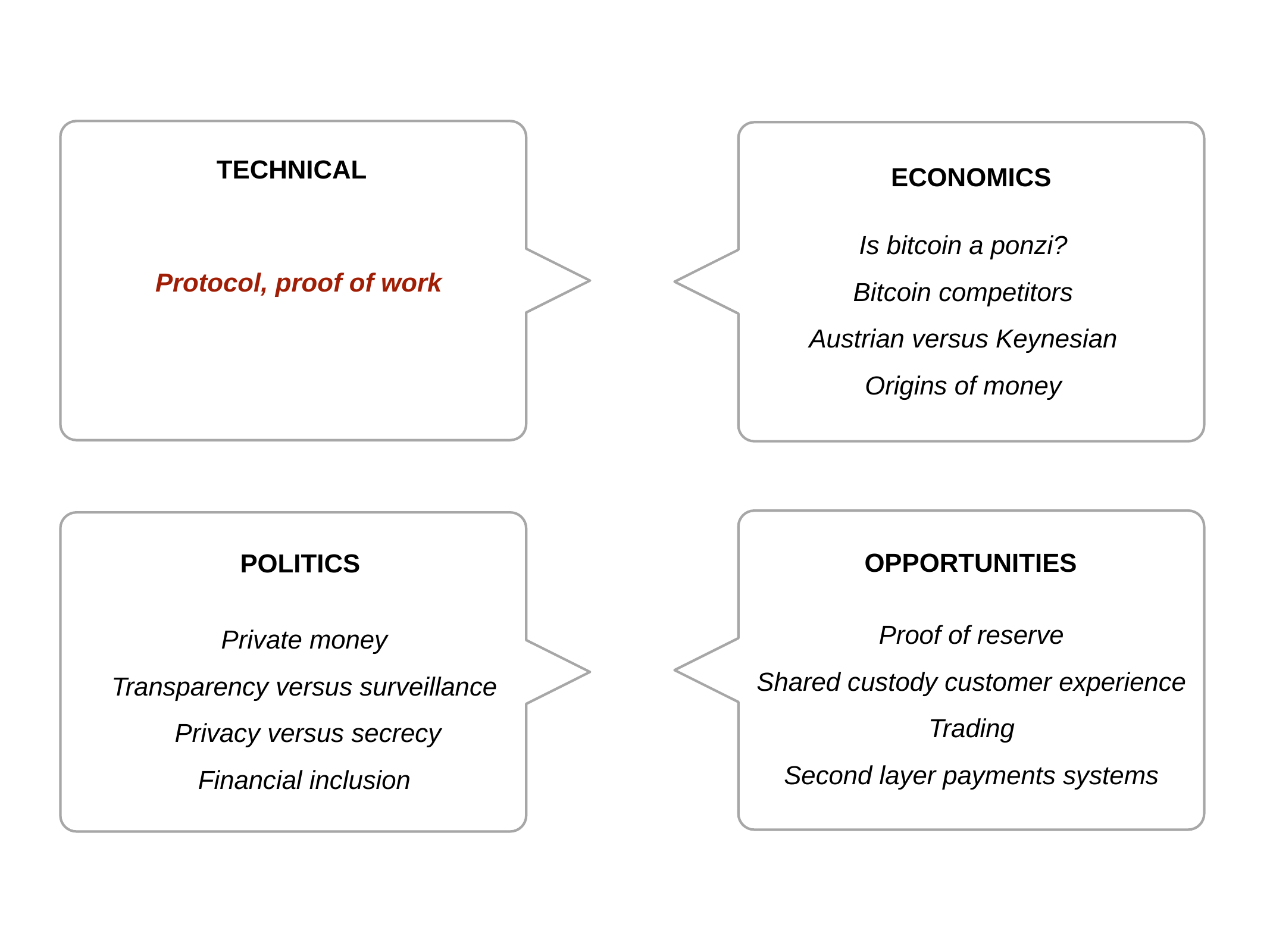

TECHNICAL
ECONOMICS
Is bitcoin a ponzi?
Bitcoin competitors
Austrian versus Keynesian
Origins of money
Protocol, proof of work

OPPORTUNITIES
POLITICS
Private money
Transparency versus surveillance
 Privacy versus secrecy
Financial inclusion

Proof of reserve
Shared custody customer experience
Trading
Second layer payments systems